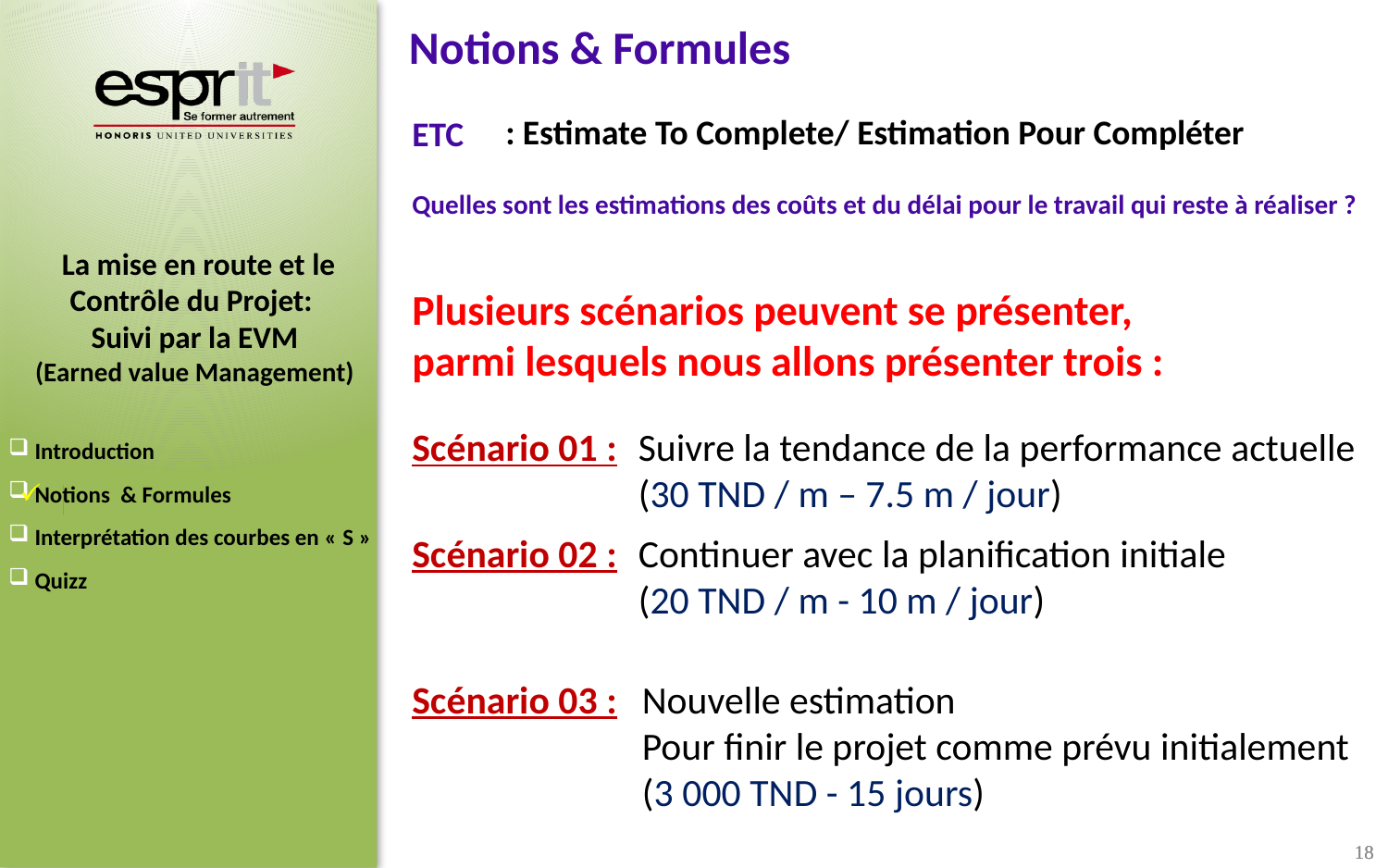

Notions & Formules
: Estimate To Complete/ Estimation Pour Compléter
ETC
Quelles sont les estimations des coûts et du délai pour le travail qui reste à réaliser ?
Plusieurs scénarios peuvent se présenter,
parmi lesquels nous allons présenter trois :
Scénario 01 :
Suivre la tendance de la performance actuelle
(30 TND / m – 7.5 m / jour)

Scénario 02 :
Continuer avec la planification initiale
(20 TND / m - 10 m / jour)
Scénario 03 :
Nouvelle estimation
Pour finir le projet comme prévu initialement
(3 000 TND - 15 jours)
18
18